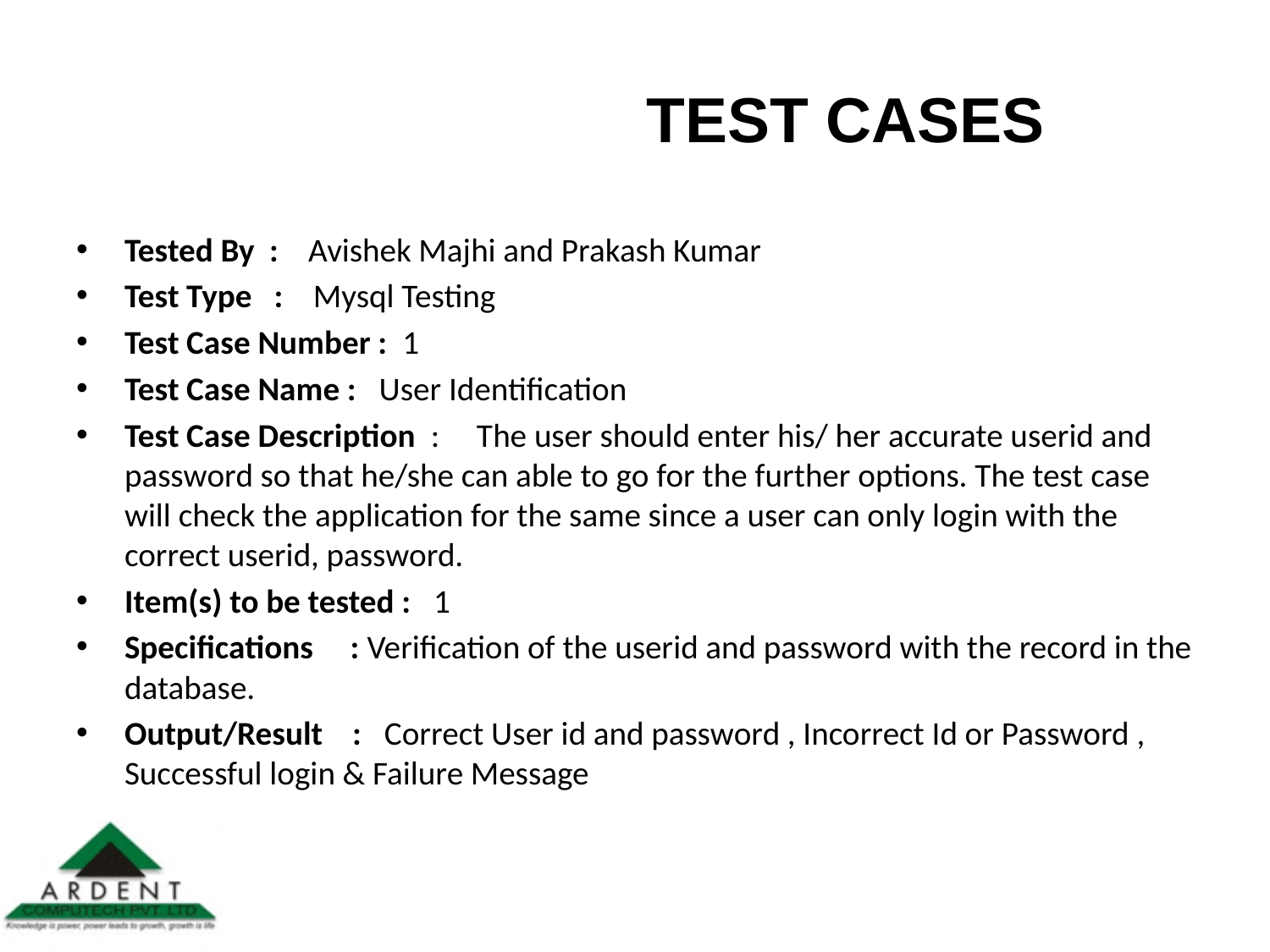

# TEST CASES
Tested By  :    Avishek Majhi and Prakash Kumar
Test Type   :    Mysql Testing
Test Case Number :  1
Test Case Name :   User Identification
Test Case Description  :     The user should enter his/ her accurate userid and password so that he/she can able to go for the further options. The test case will check the application for the same since a user can only login with the correct userid, password.
Item(s) to be tested :   1
Specifications     : Verification of the userid and password with the record in the database.
Output/Result    :   Correct User id and password , Incorrect Id or Password , Successful login & Failure Message